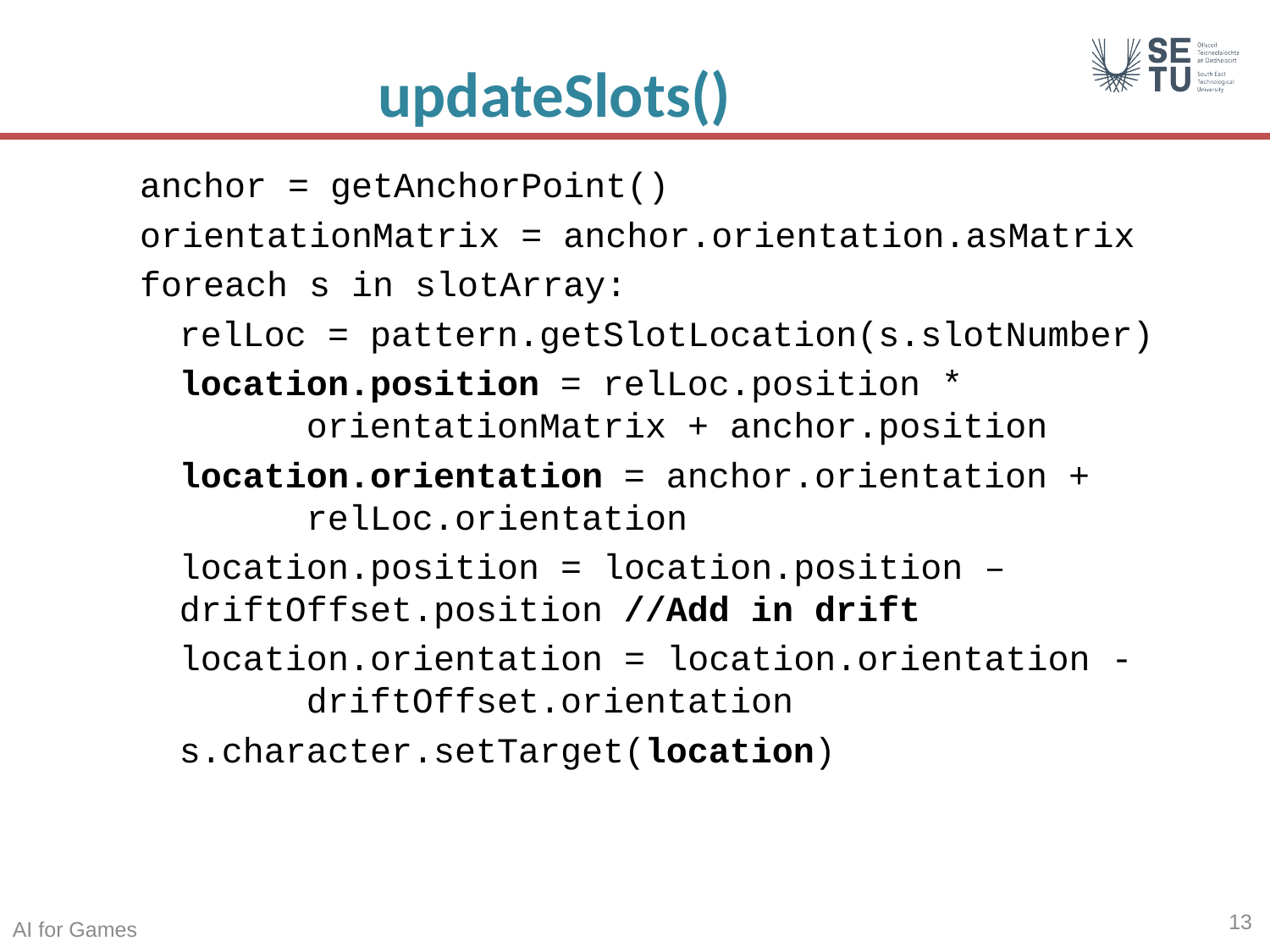

# updateSlots()
anchor = getAnchorPoint()
orientationMatrix = anchor.orientation.asMatrix
foreach s in slotArray:
	relLoc = pattern.getSlotLocation(s.slotNumber)
	location.position = relLoc.position * 		orientationMatrix + anchor.position
	location.orientation = anchor.orientation + 	relLoc.orientation
	location.position = location.position –	driftOffset.position //Add in drift
	location.orientation = location.orientation -	driftOffset.orientation
	s.character.setTarget(location)
13